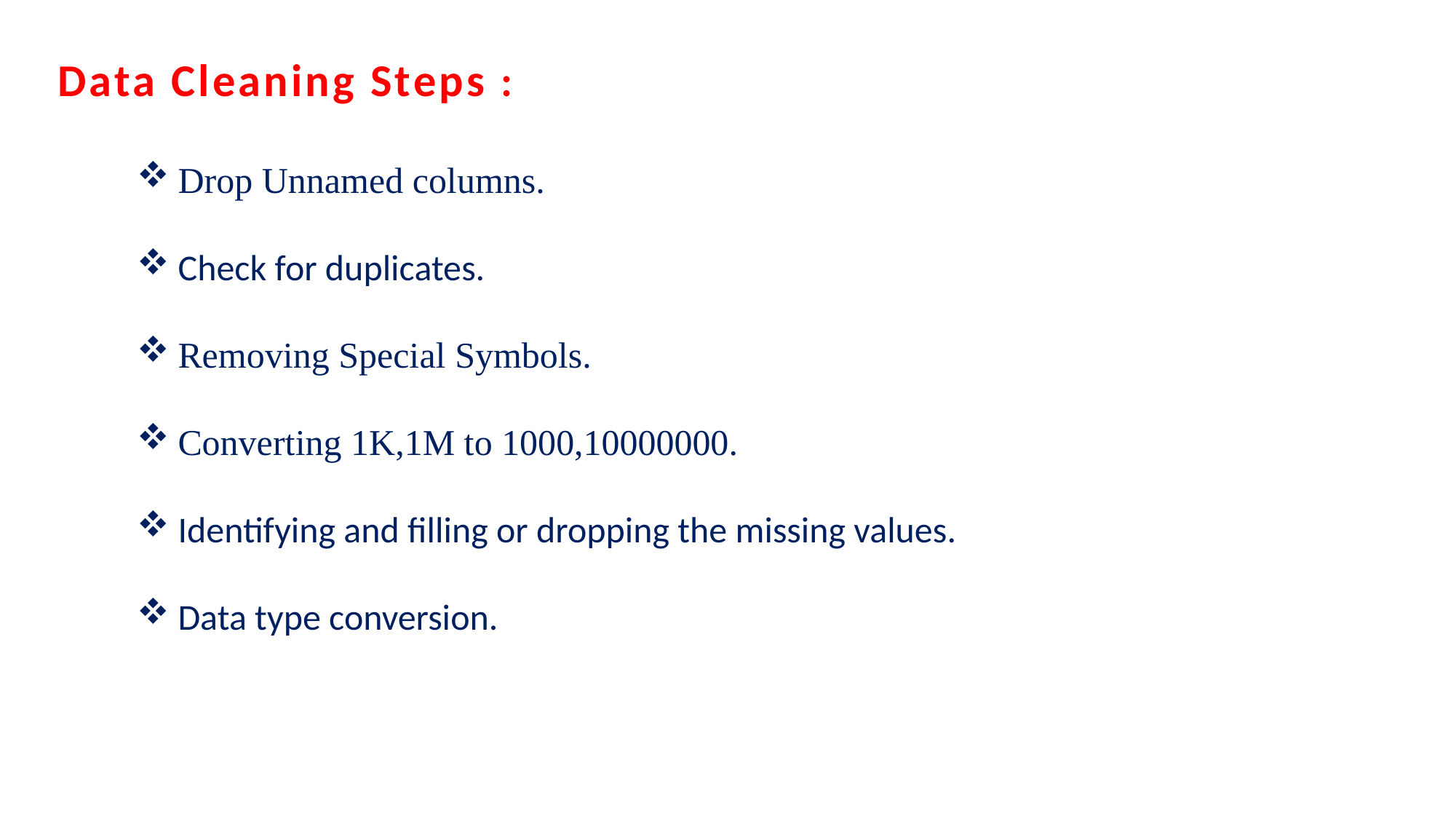

Data Cleaning Steps :
Drop Unnamed columns.

Check for duplicates.
Removing Special Symbols.

Converting 1K,1M to 1000,10000000.

Identifying and filling or dropping the missing values.

Data type conversion.